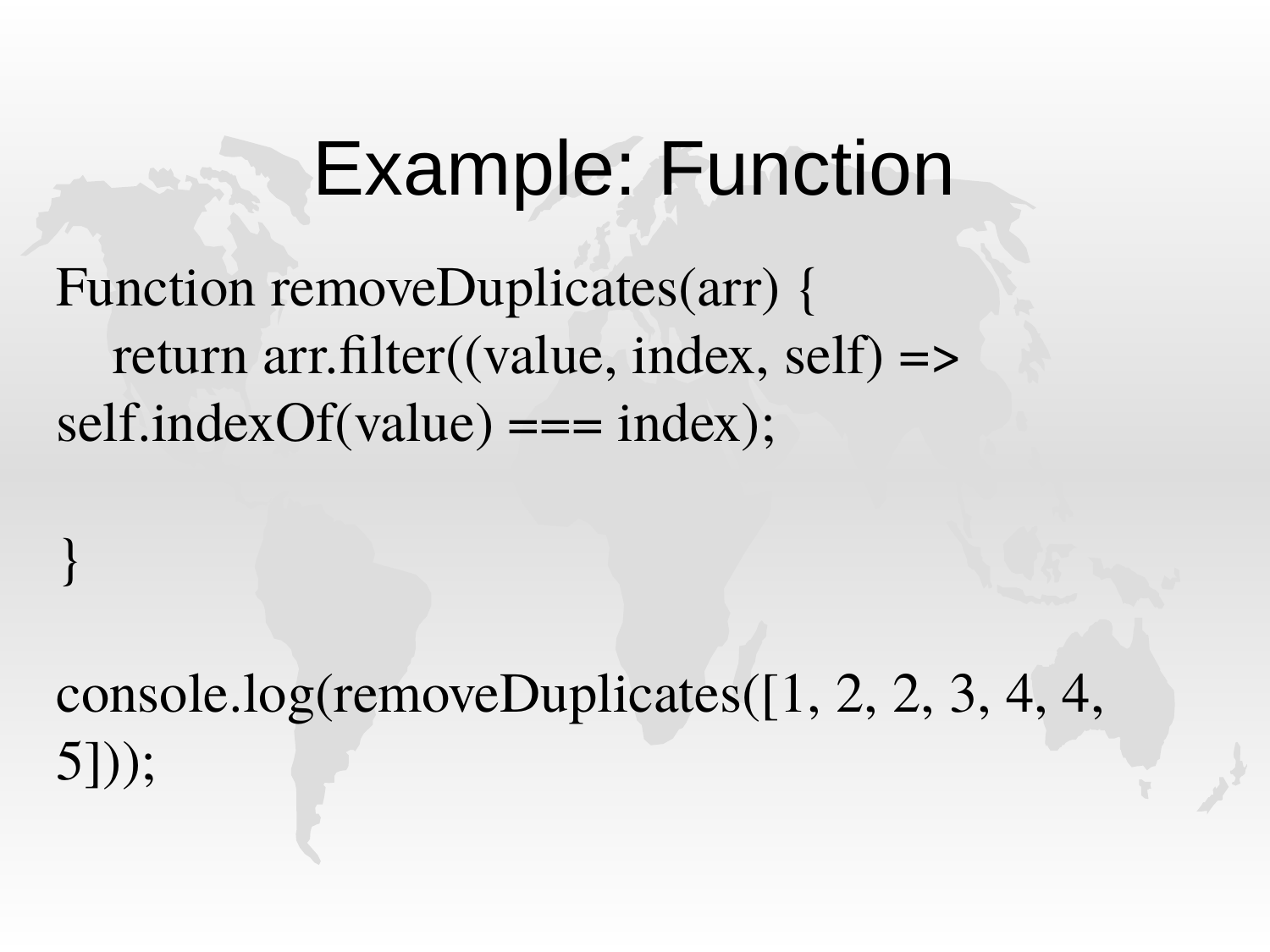

# Example: Function
Function removeDuplicates(arr) {
    return arr.filter((value, index, self) => self.indexOf(value) === index);

}

console.log(removeDuplicates([1, 2, 2, 3, 4, 4, 5]));